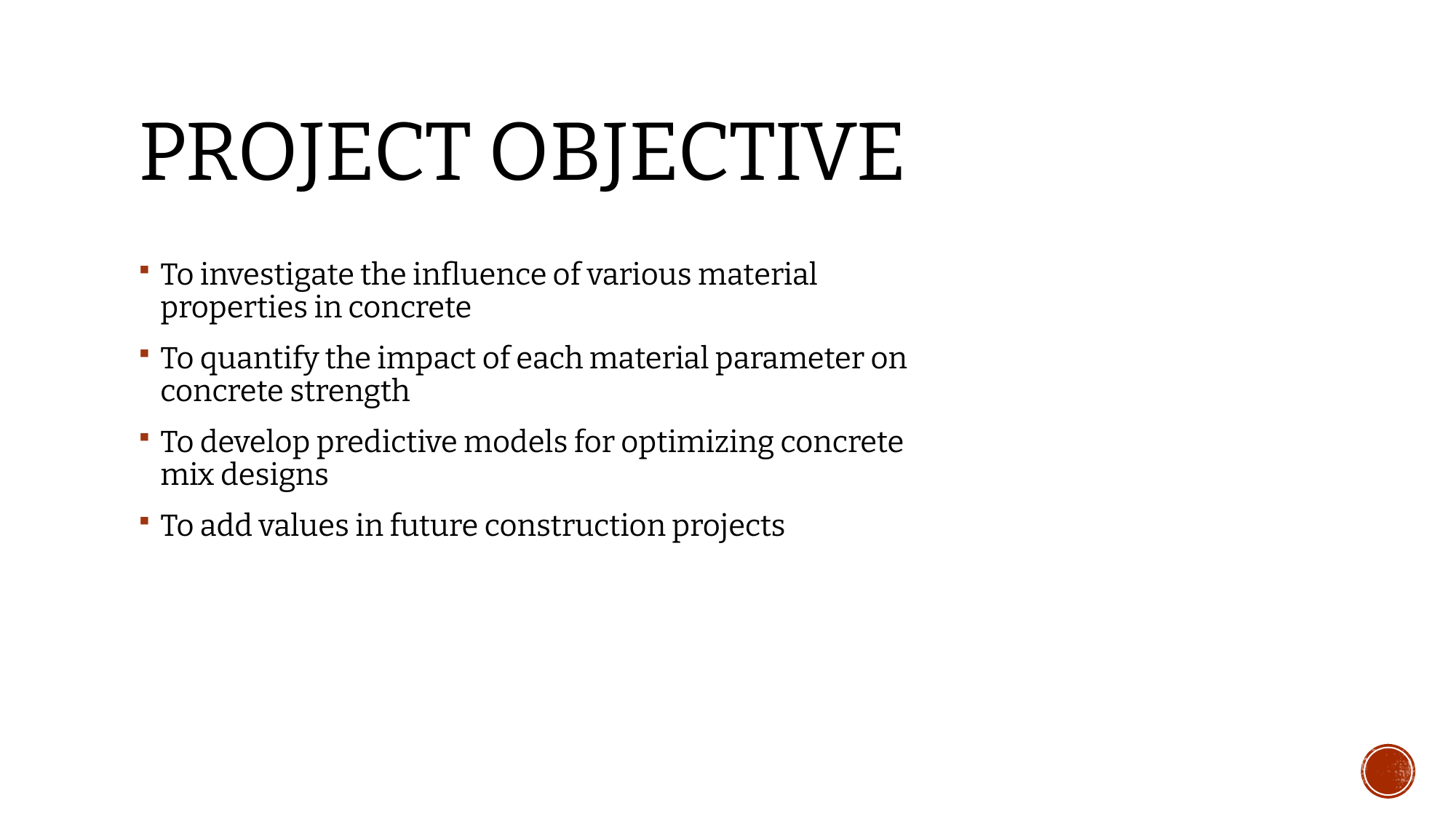

# Project OBJECTIVE
To investigate the influence of various material properties in concrete
To quantify the impact of each material parameter on concrete strength
To develop predictive models for optimizing concrete mix designs
To add values in future construction projects